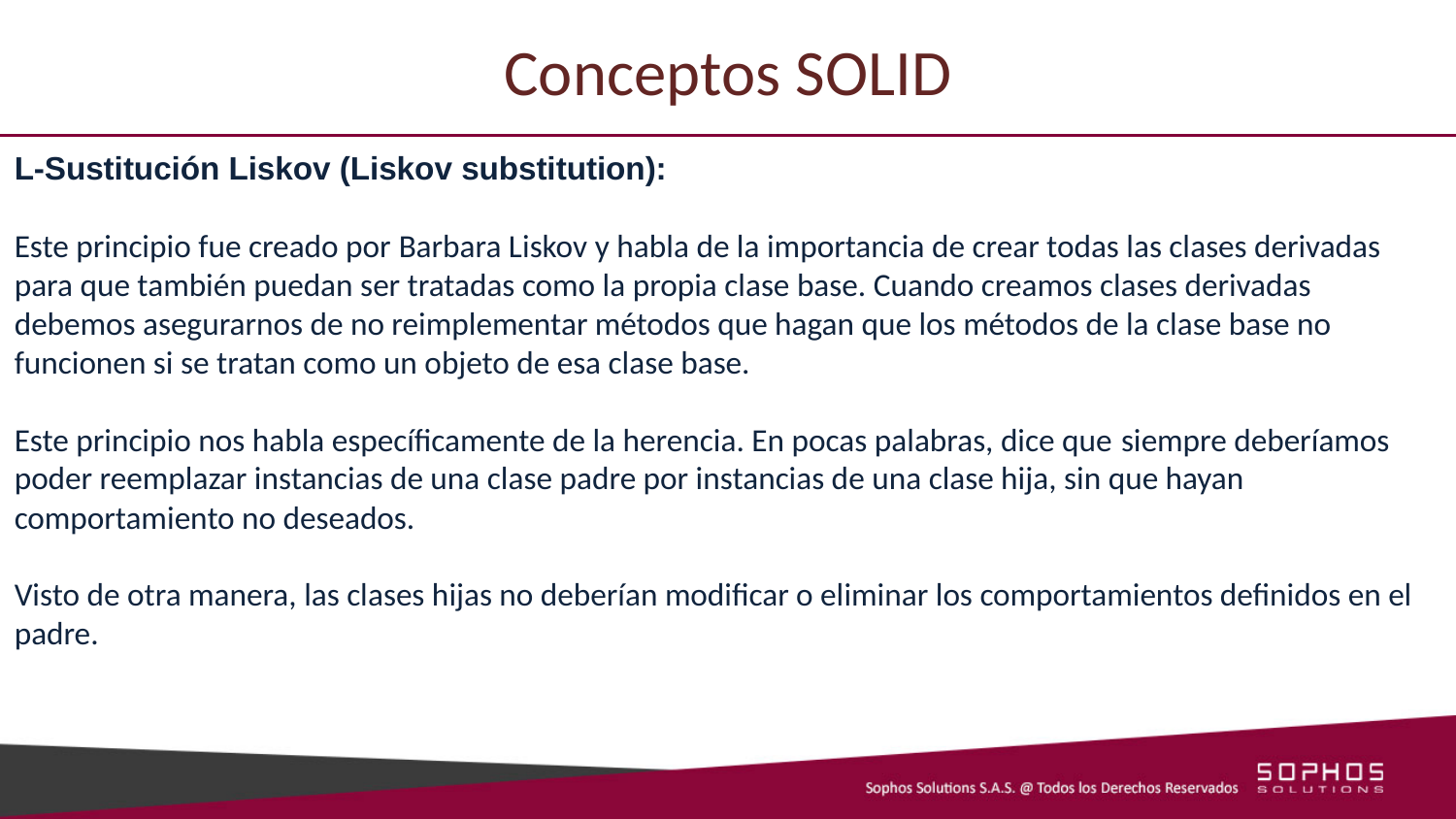

# Conceptos SOLID
L-Sustitución Liskov (Liskov substitution):

Este principio fue creado por Barbara Liskov y habla de la importancia de crear todas las clases derivadas para que también puedan ser tratadas como la propia clase base. Cuando creamos clases derivadas debemos asegurarnos de no reimplementar métodos que hagan que los métodos de la clase base no funcionen si se tratan como un objeto de esa clase base.

Este principio nos habla específicamente de la herencia. En pocas palabras, dice que siempre deberíamos poder reemplazar instancias de una clase padre por instancias de una clase hija, sin que hayan comportamiento no deseados.

Visto de otra manera, las clases hijas no deberían modificar o eliminar los comportamientos definidos en el padre.